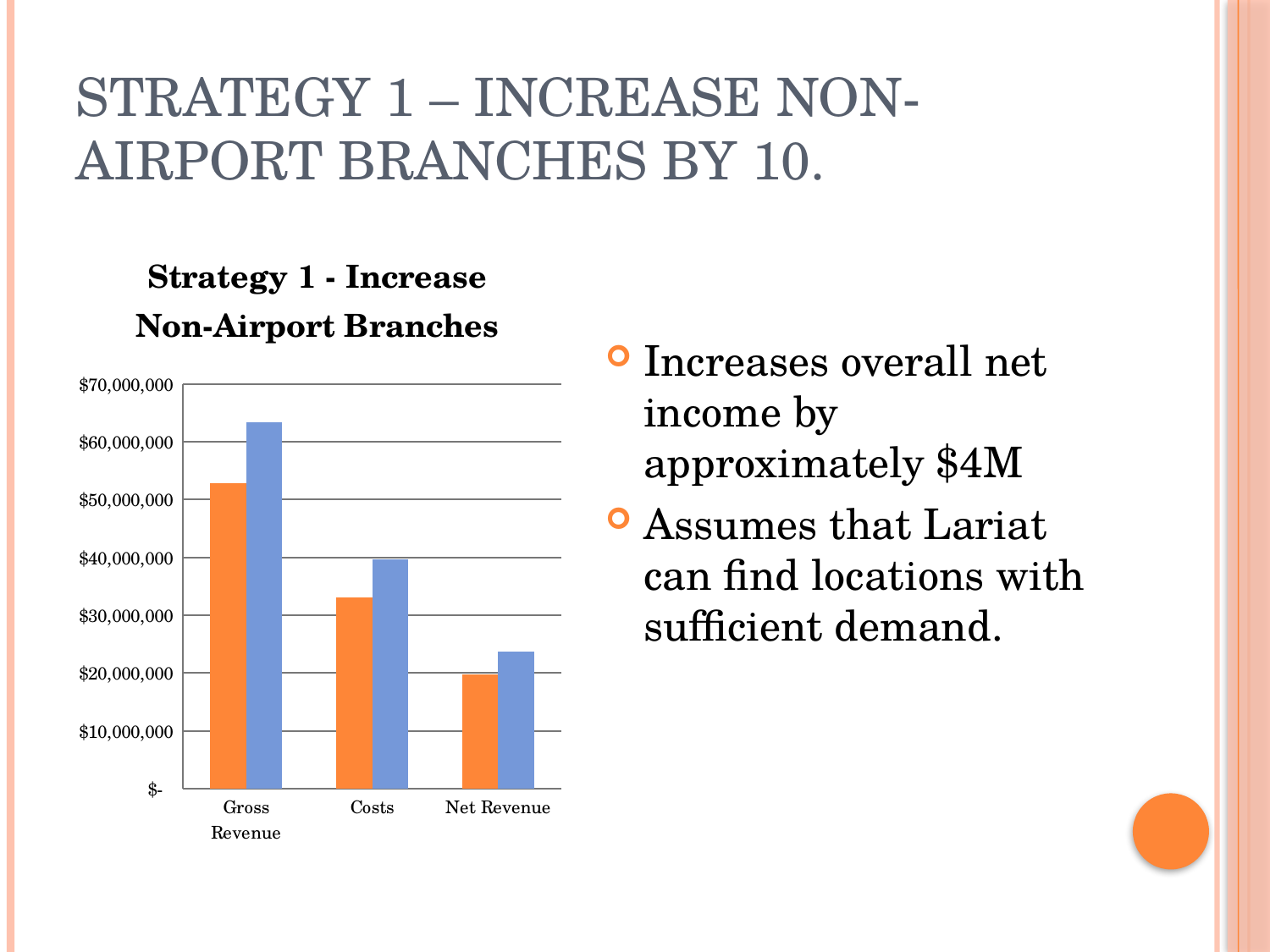

# Strategy 1 – Increase Non-Airport Branches by 10.

### Chart: Strategy 1 - Increase Non-Airport Branches

| Category | 2018 Baseline Calculations | Strategy 1 |
|---|---|---|
| Gross Revenue | 52830207.0 | 63401378.78571429 |
| Costs | 33076688.640000008 | 39644746.82571428 |
| Net Revenue | 19753518.359999992 | 23756631.96000001 |
Increases overall net income by approximately $4M
Assumes that Lariat can find locations with sufficient demand.